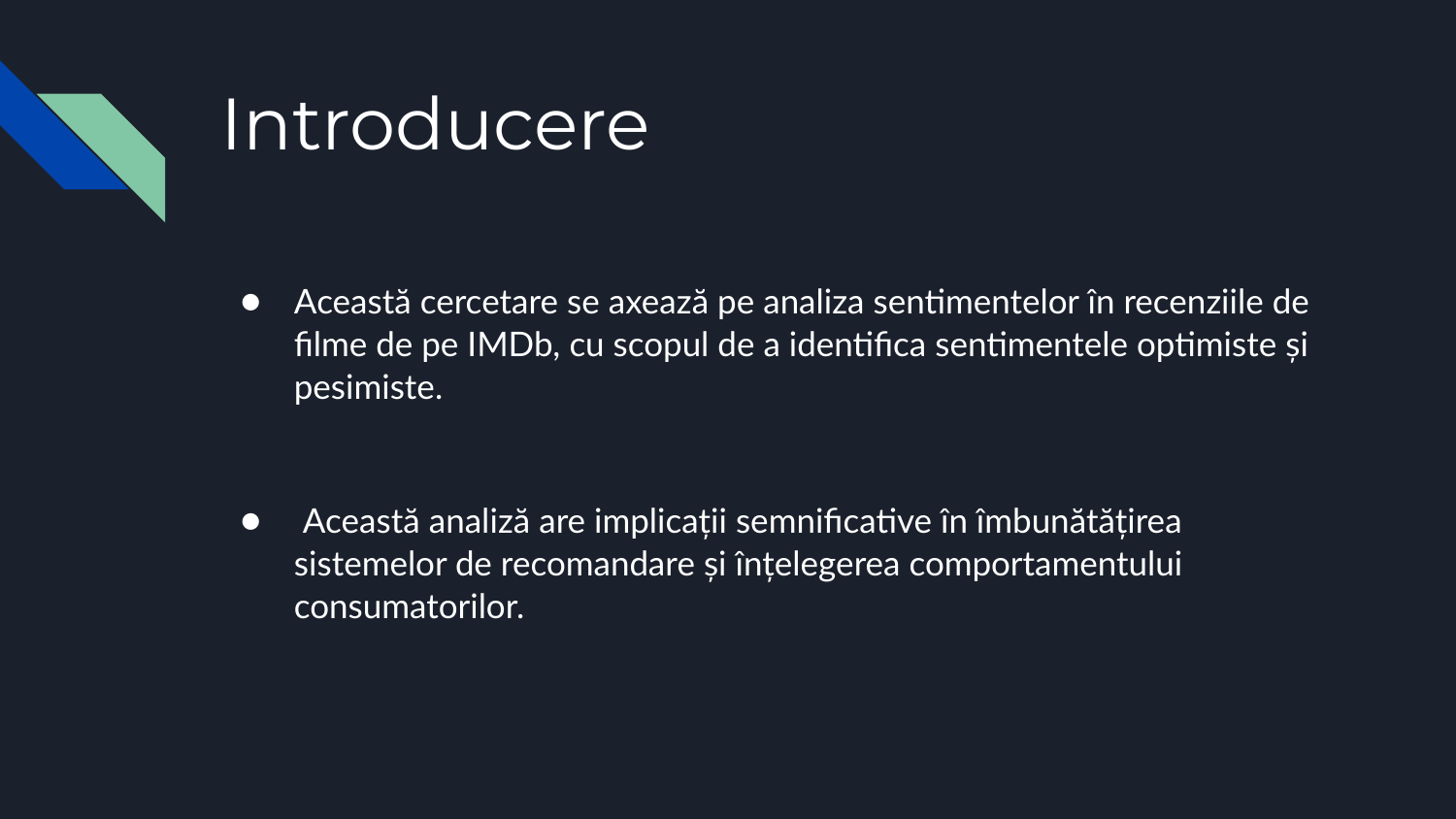

# Introducere
Această cercetare se axează pe analiza sentimentelor în recenziile de filme de pe IMDb, cu scopul de a identifica sentimentele optimiste și pesimiste.

 Această analiză are implicații semnificative în îmbunătățirea sistemelor de recomandare și înțelegerea comportamentului consumatorilor.